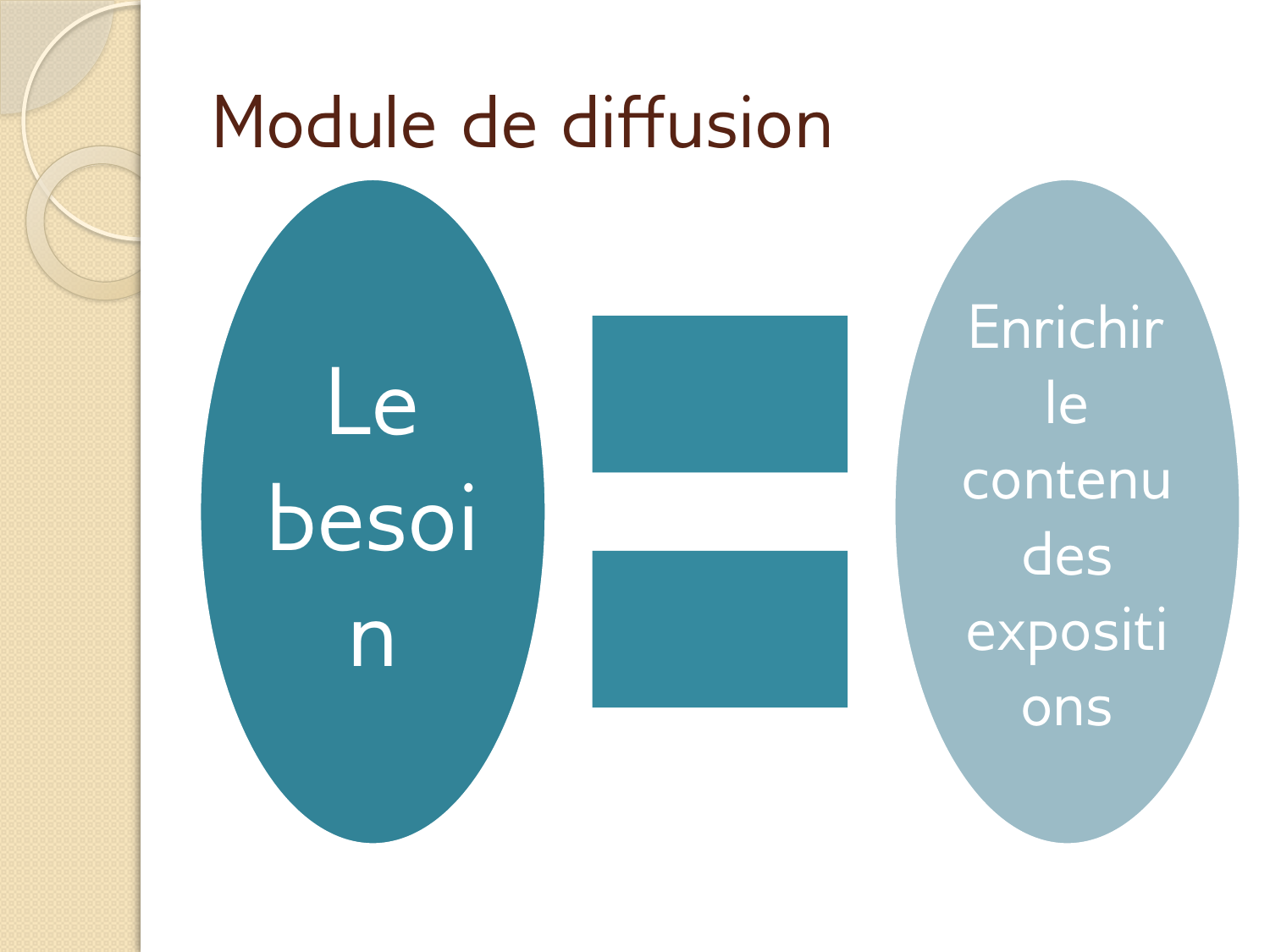

# Module de diffusion
Le besoin
Enrichir le contenu des expositions